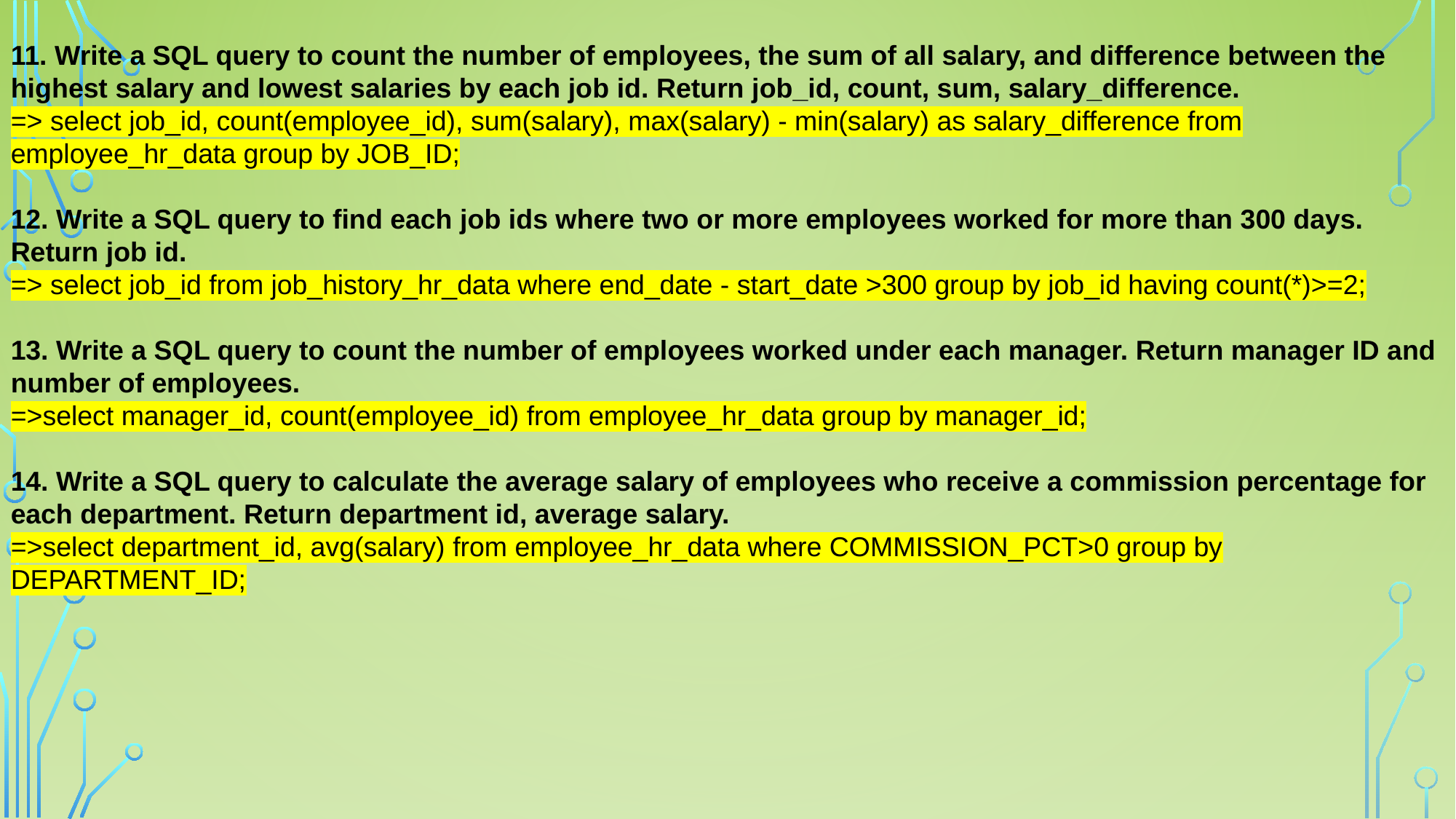

11. Write a SQL query to count the number of employees, the sum of all salary, and difference between the highest salary and lowest salaries by each job id. Return job_id, count, sum, salary_difference.
=> select job_id, count(employee_id), sum(salary), max(salary) - min(salary) as salary_difference from employee_hr_data group by JOB_ID;

12. Write a SQL query to find each job ids where two or more employees worked for more than 300 days. Return job id.
=> select job_id from job_history_hr_data where end_date - start_date >300 group by job_id having count(*)>=2;

13. Write a SQL query to count the number of employees worked under each manager. Return manager ID and number of employees.
=>select manager_id, count(employee_id) from employee_hr_data group by manager_id;

14. Write a SQL query to calculate the average salary of employees who receive a commission percentage for each department. Return department id, average salary.
=>select department_id, avg(salary) from employee_hr_data where COMMISSION_PCT>0 group by DEPARTMENT_ID;